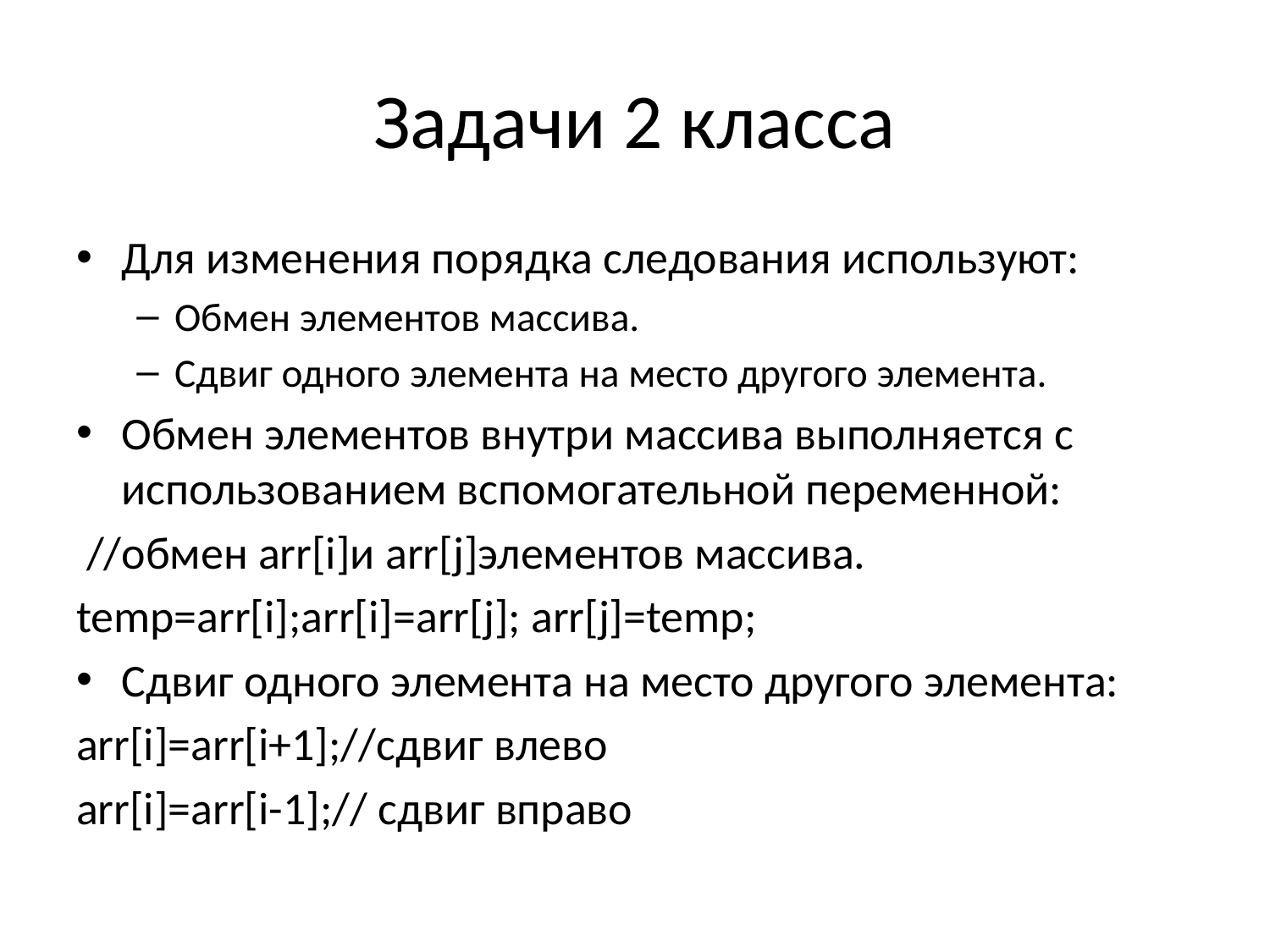

# Задачи 2 класса
Для изменения порядка следования используют:
Обмен элементов массива.
Сдвиг одного элемента на место другого элемента.
Обмен элементов внутри массива выполняется с использованием вспомогательной переменной:
 //обмен arr[i]и arr[j]элементов массива.
temp=arr[i];arr[i]=arr[j]; arr[j]=temp;
Cдвиг одного элемента на место другого элемента:
arr[i]=arr[i+1];//сдвиг влево
arr[i]=arr[i-1];// сдвиг вправо